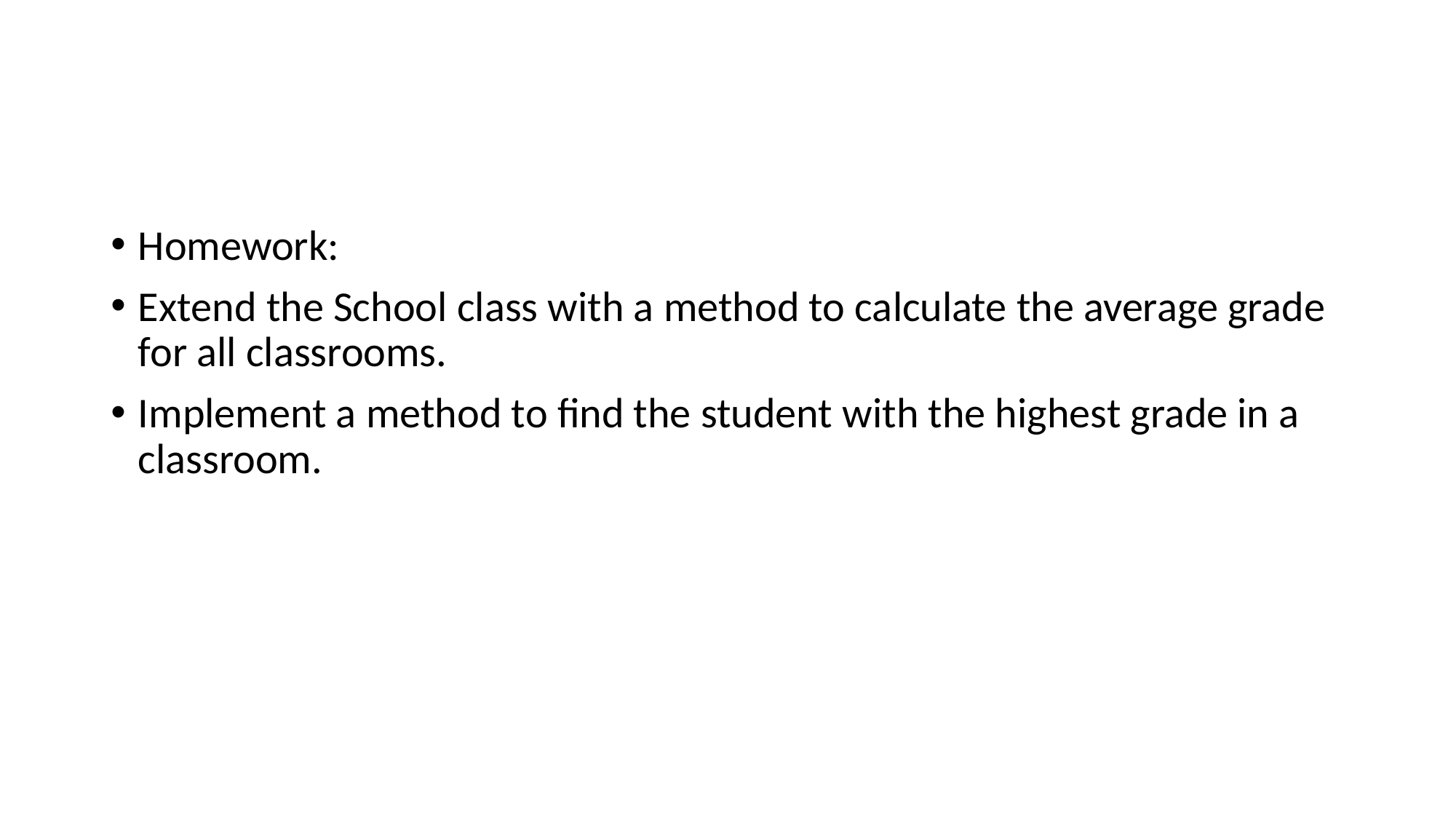

#
Homework:
Extend the School class with a method to calculate the average grade for all classrooms.
Implement a method to find the student with the highest grade in a classroom.